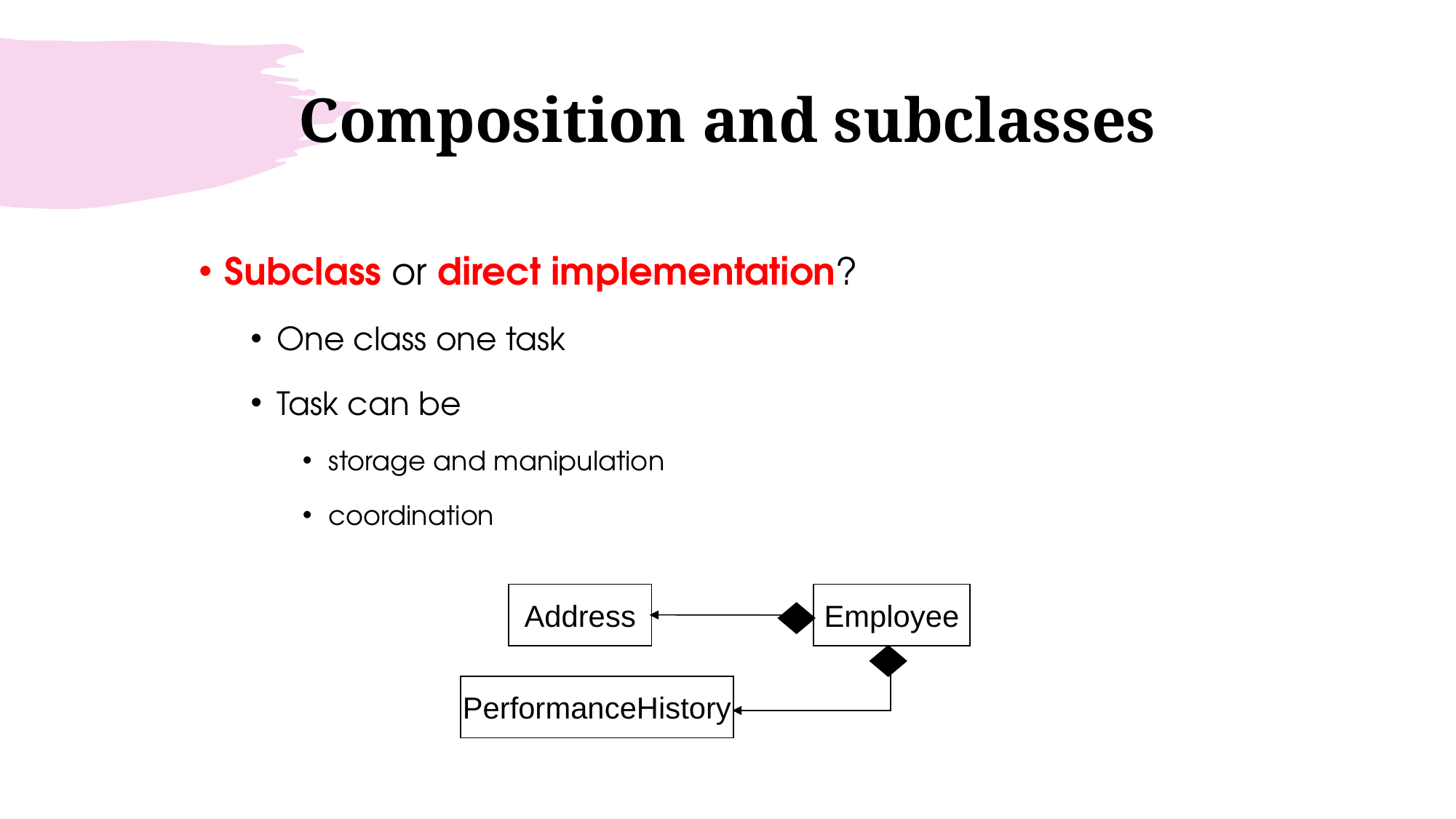

# Composition and subclasses
Subclass or direct implementation?
One class one task
Task can be
storage and manipulation
coordination

Address
Employee

PerformanceHistory